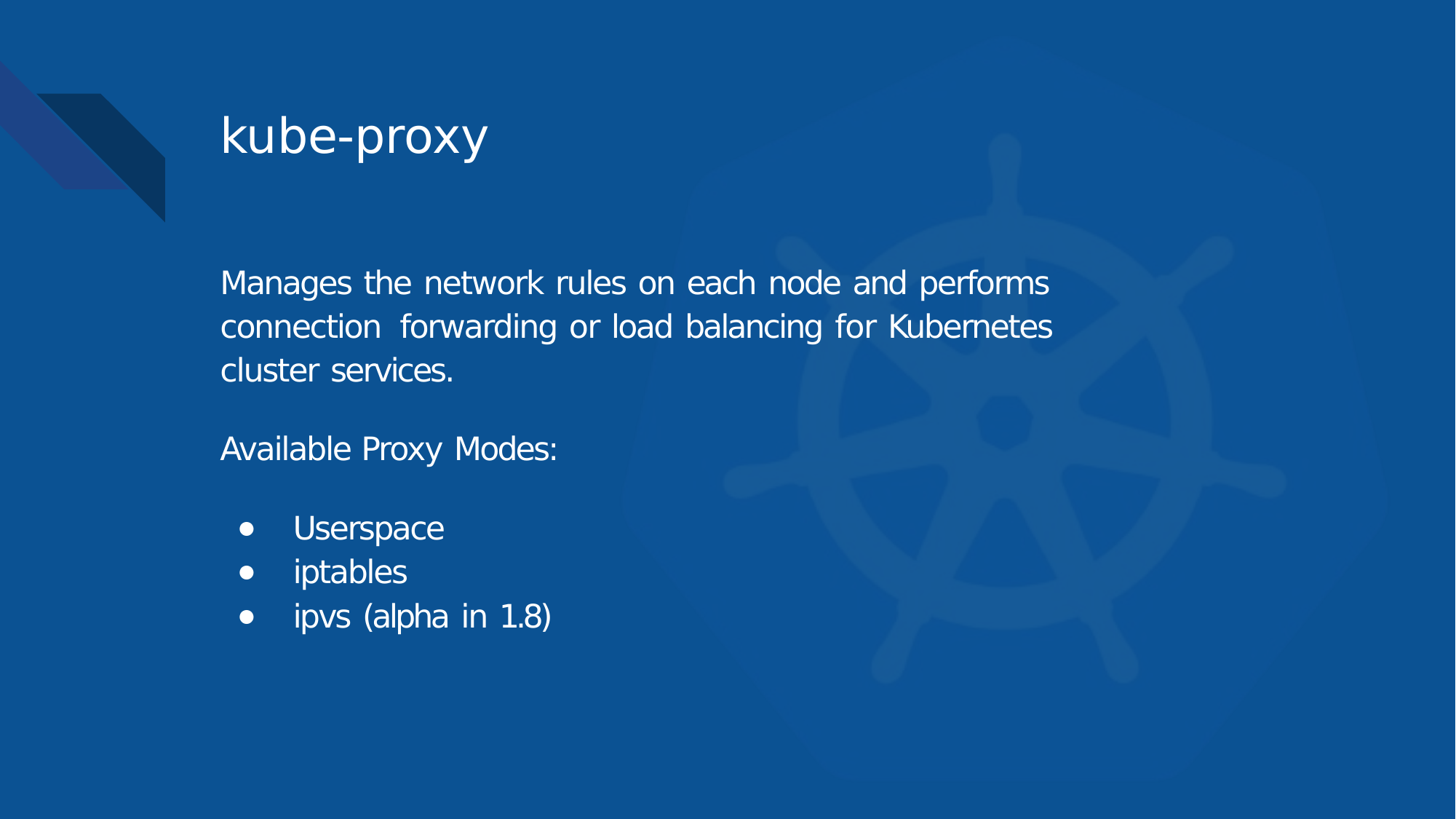

# kube-proxy
Manages the network rules on each node and performs connection  forwarding or load balancing for Kubernetes cluster services.

Available Proxy Modes:

Userspace
iptables
ipvs (alpha in 1.8)